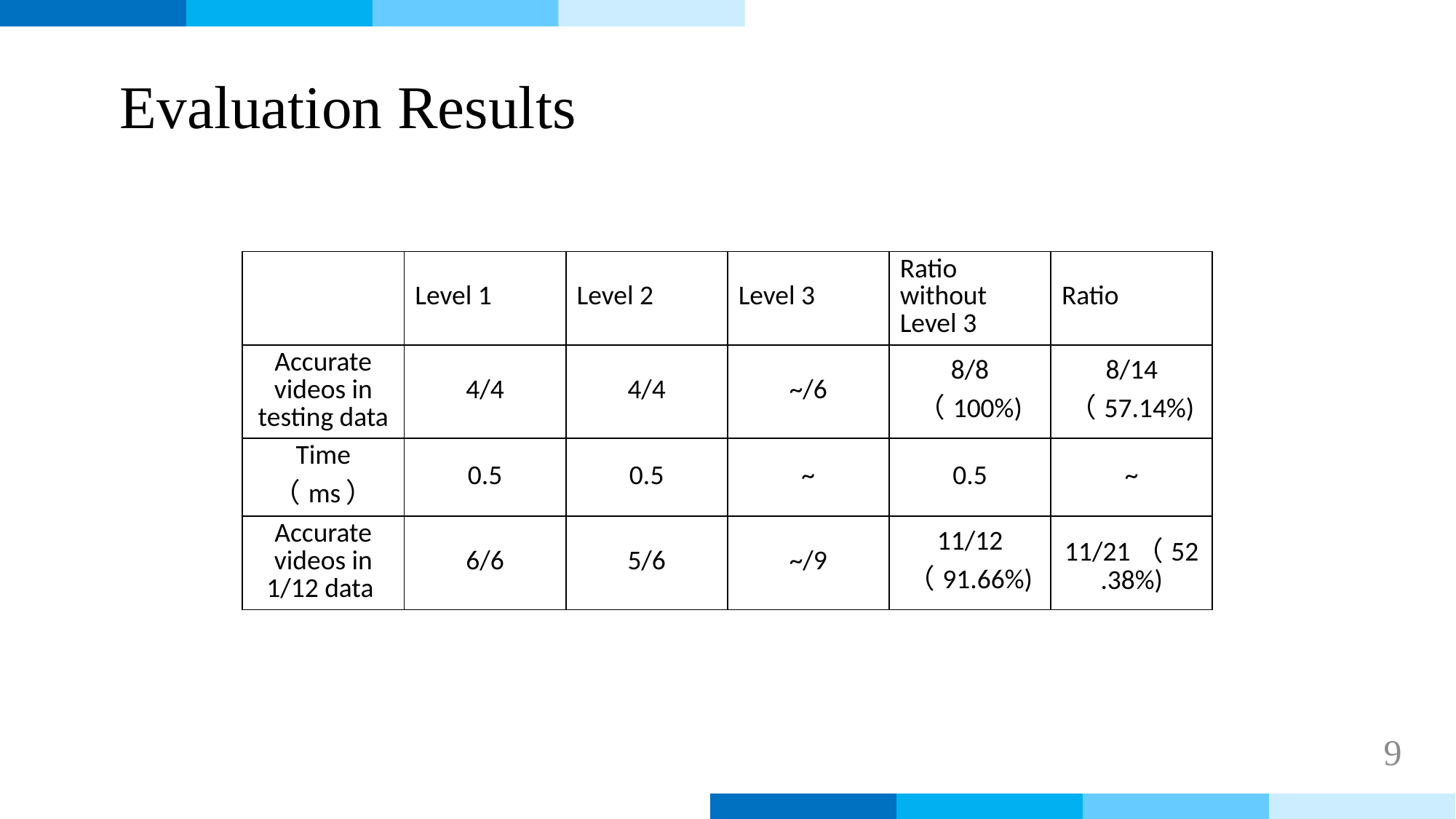

Evaluation Results
|  | Level 1 | Level 2 | Level 3 | Ratio without Level 3 | Ratio |
| --- | --- | --- | --- | --- | --- |
| Accurate videos in testing data | 4/4 | 4/4 | ~/6 | 8/8 （100%) | 8/14 （57.14%) |
| Time （ms） | 0.5 | 0.5 | ~ | 0.5 | ~ |
| Accurate videos in 1/12 data | 6/6 | 5/6 | ~/9 | 11/12 （91.66%) | 11/21（52.38%) |
9